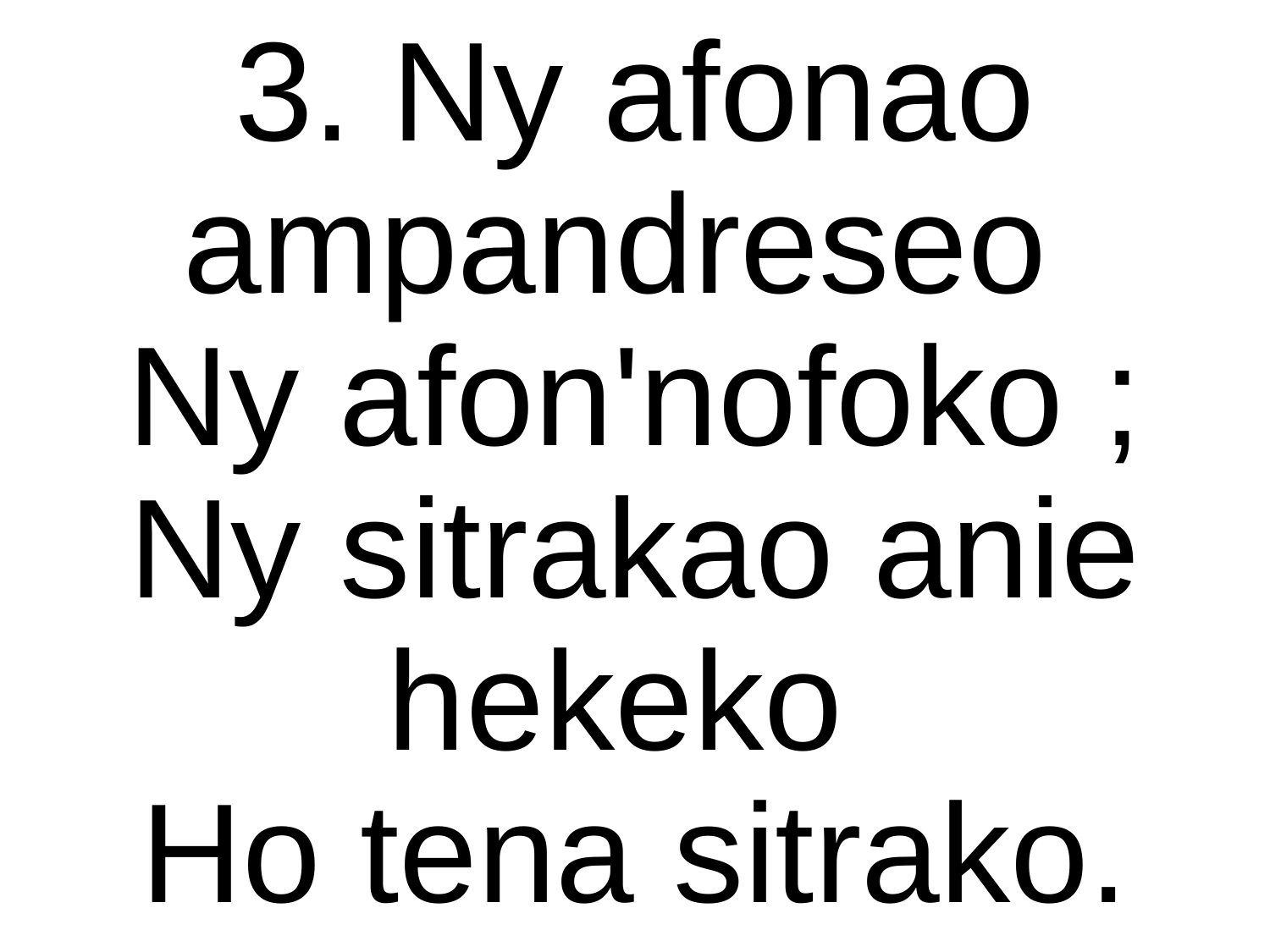

3. Ny afonao ampandreseo
Ny afon'nofoko ;
Ny sitrakao anie hekeko
Ho tena sitrako.